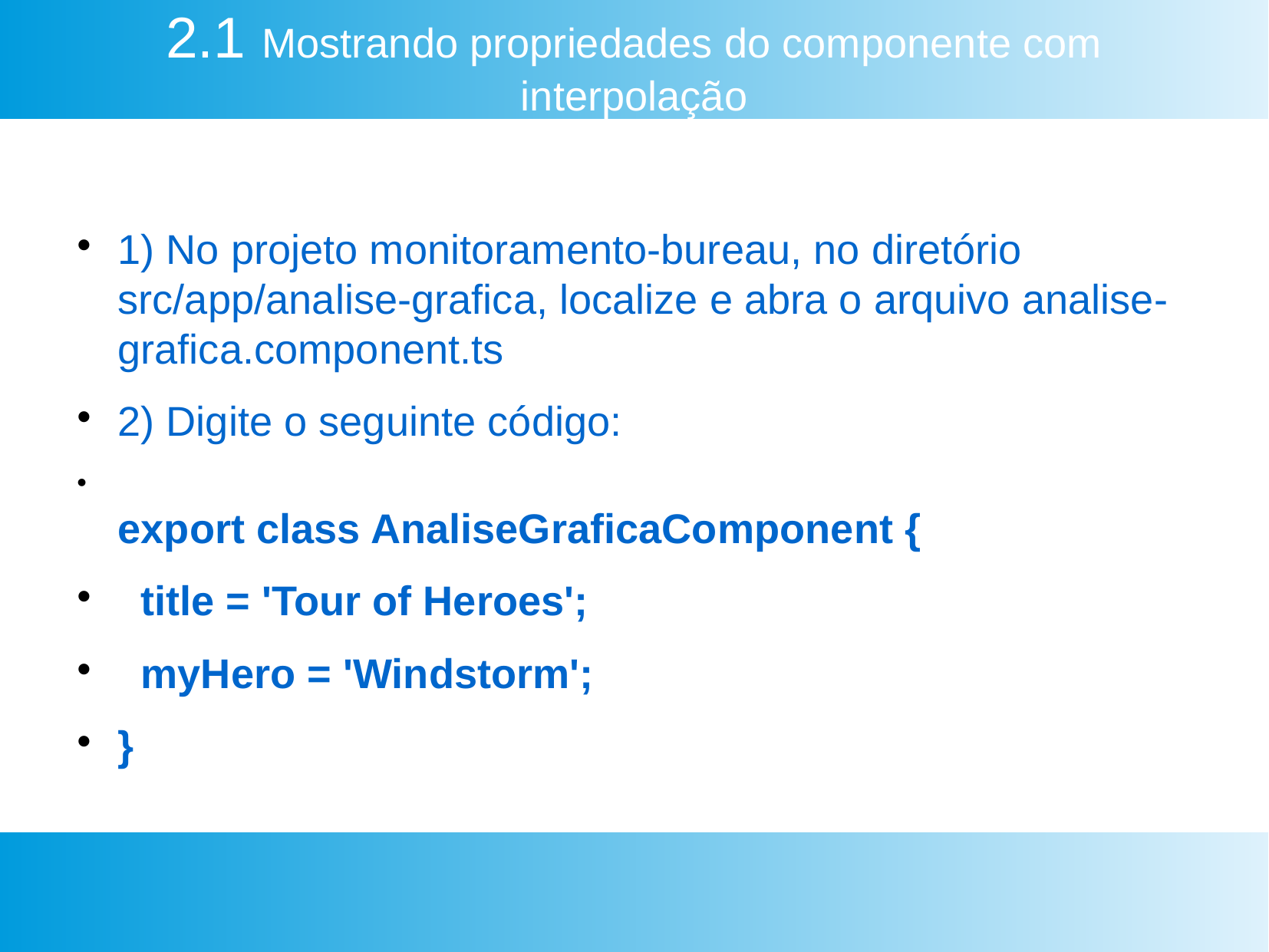

2.1 Mostrando propriedades do componente com interpolação
1) No projeto monitoramento-bureau, no diretório src/app/analise-grafica, localize e abra o arquivo analise-grafica.component.ts
2) Digite o seguinte código:
export class AnaliseGraficaComponent {
  title = 'Tour of Heroes';
  myHero = 'Windstorm';
}